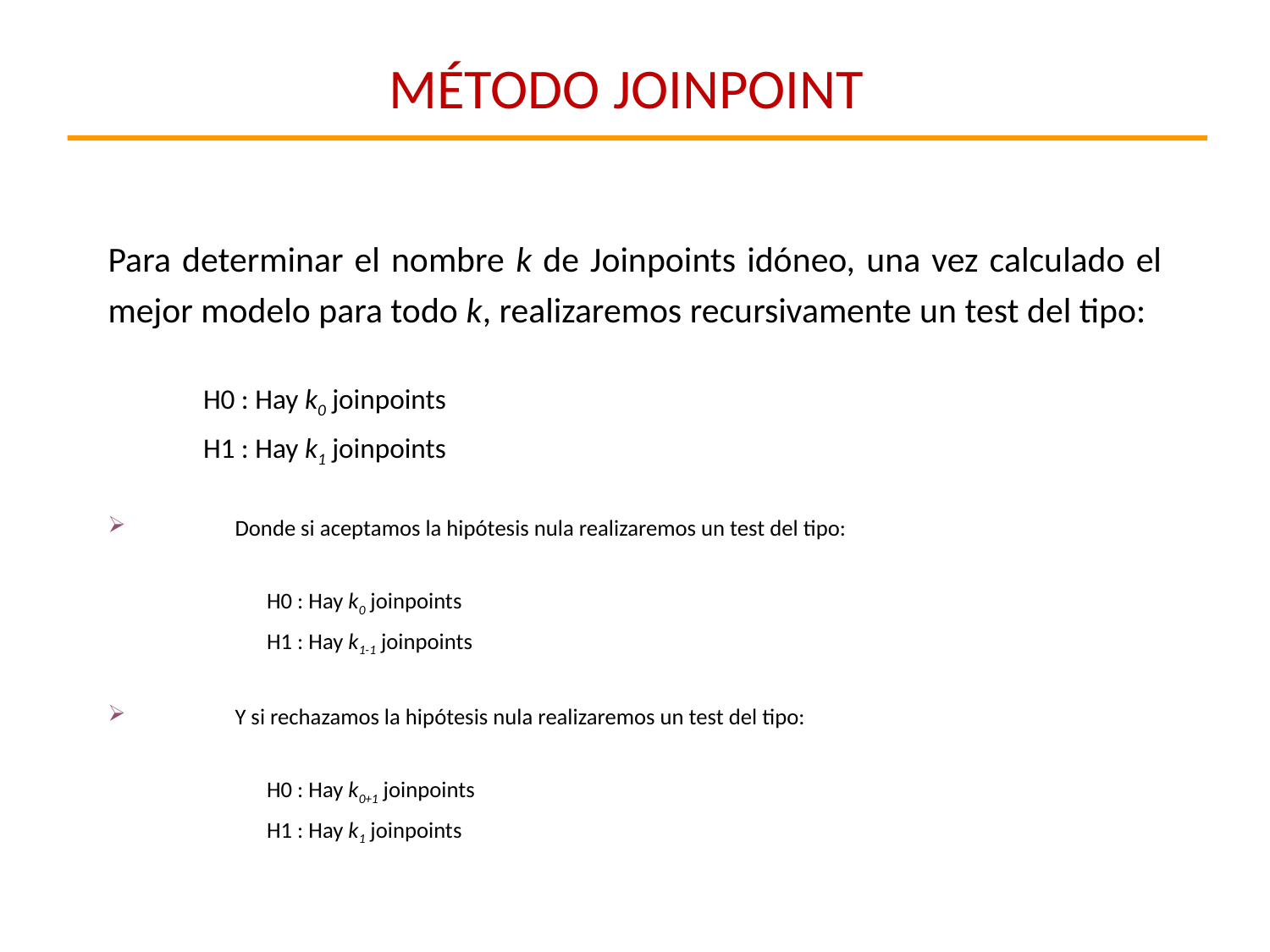

MÉTODO JOINPOINT

	Para determinar el nombre k de Joinpoints idóneo, una vez calculado el mejor modelo para todo k, realizaremos recursivamente un test del tipo:

H0 : Hay k0 joinpoints
H1 : Hay k1 joinpoints

Donde si aceptamos la hipótesis nula realizaremos un test del tipo:

H0 : Hay k0 joinpoints
H1 : Hay k1-1 joinpoints

Y si rechazamos la hipótesis nula realizaremos un test del tipo:

H0 : Hay k0+1 joinpoints
H1 : Hay k1 joinpoints